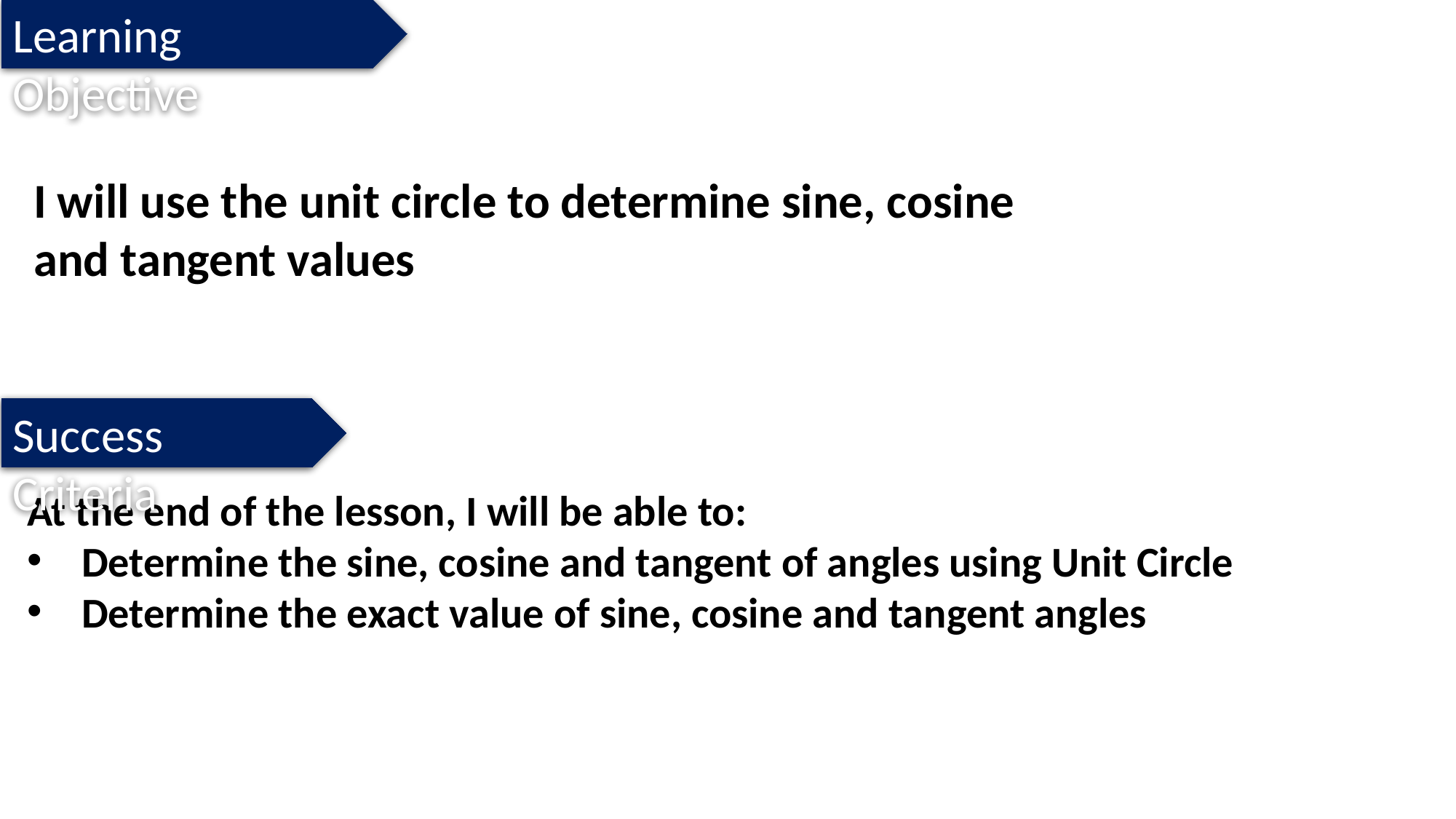

Learning Objective
I will use the unit circle to determine sine, cosine and tangent values
Success Criteria
At the end of the lesson, I will be able to:
Determine the sine, cosine and tangent of angles using Unit Circle
Determine the exact value of sine, cosine and tangent angles